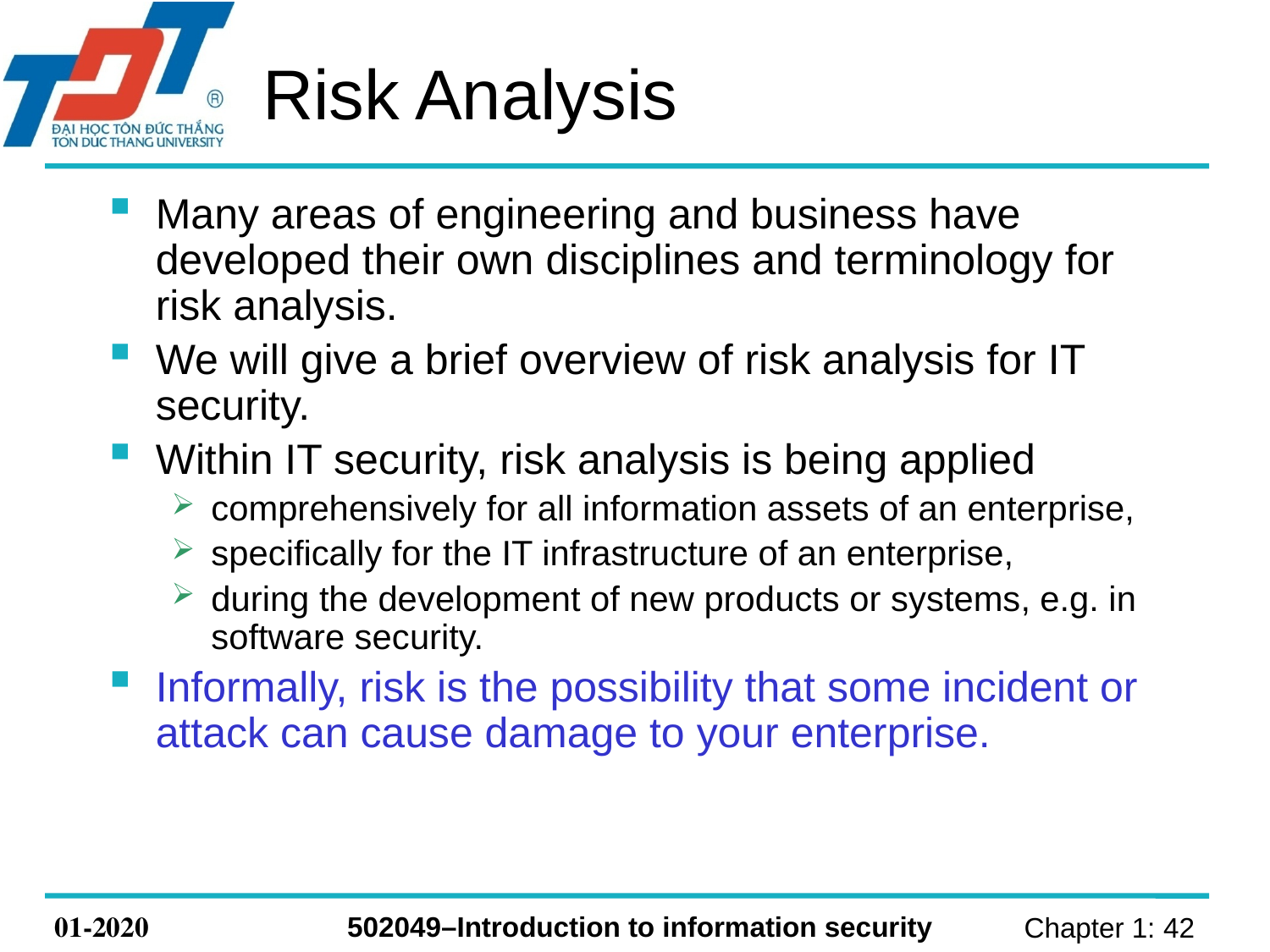

# Risk Analysis
Many areas of engineering and business have developed their own disciplines and terminology for risk analysis.
We will give a brief overview of risk analysis for IT security.
Within IT security, risk analysis is being applied
comprehensively for all information assets of an enterprise,
specifically for the IT infrastructure of an enterprise,
during the development of new products or systems, e.g. in software security.
Informally, risk is the possibility that some incident or attack can cause damage to your enterprise.